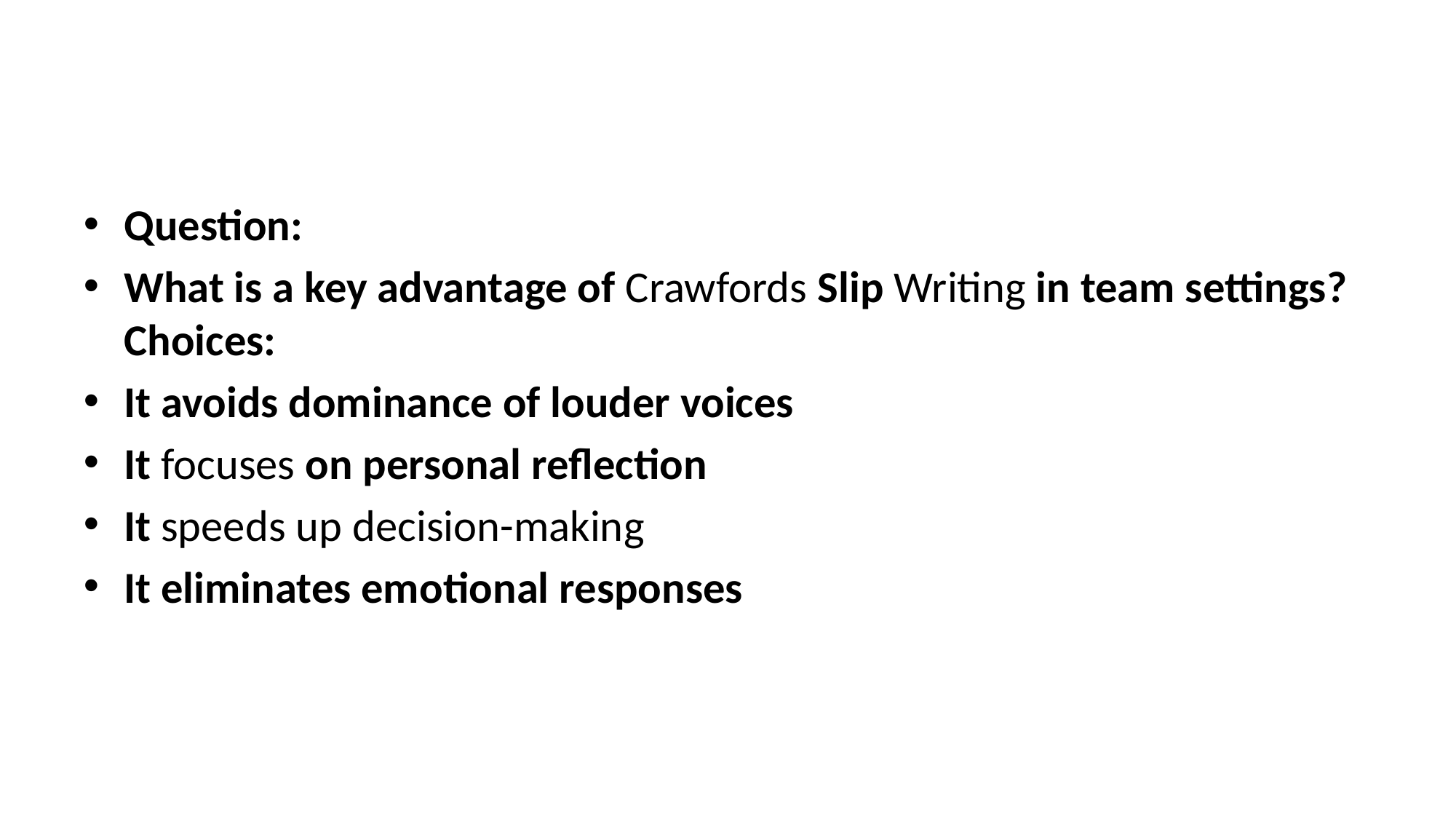

#
Question:
What is a key advantage of Crawfords Slip Writing in team settings?
Choices:
It avoids dominance of louder voices
It focuses on personal reflection
It speeds up decision-making
It eliminates emotional responses